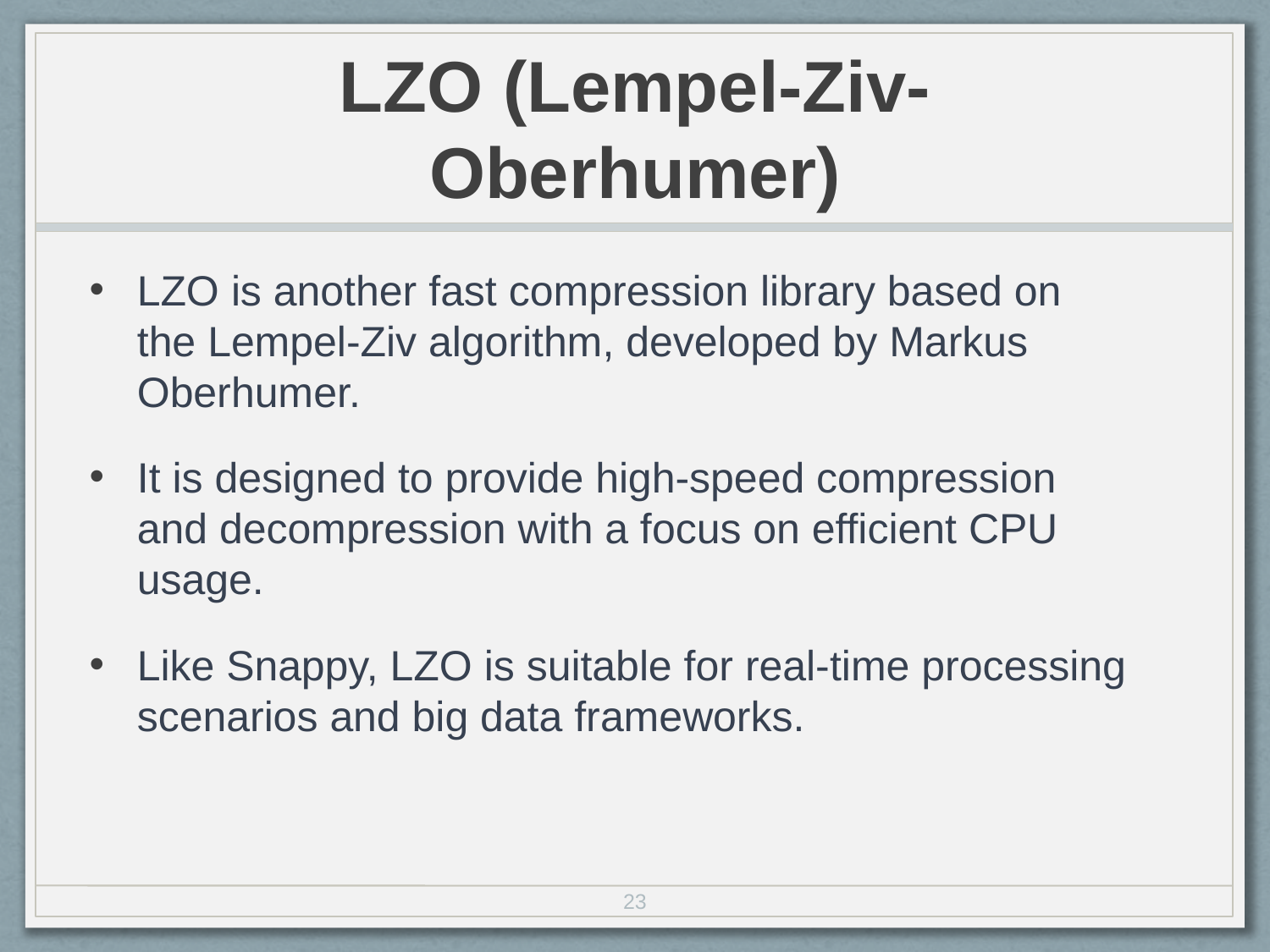

# LZO (Lempel-Ziv-Oberhumer)
LZO is another fast compression library based on the Lempel-Ziv algorithm, developed by Markus Oberhumer.
It is designed to provide high-speed compression and decompression with a focus on efficient CPU usage.
Like Snappy, LZO is suitable for real-time processing scenarios and big data frameworks.

23